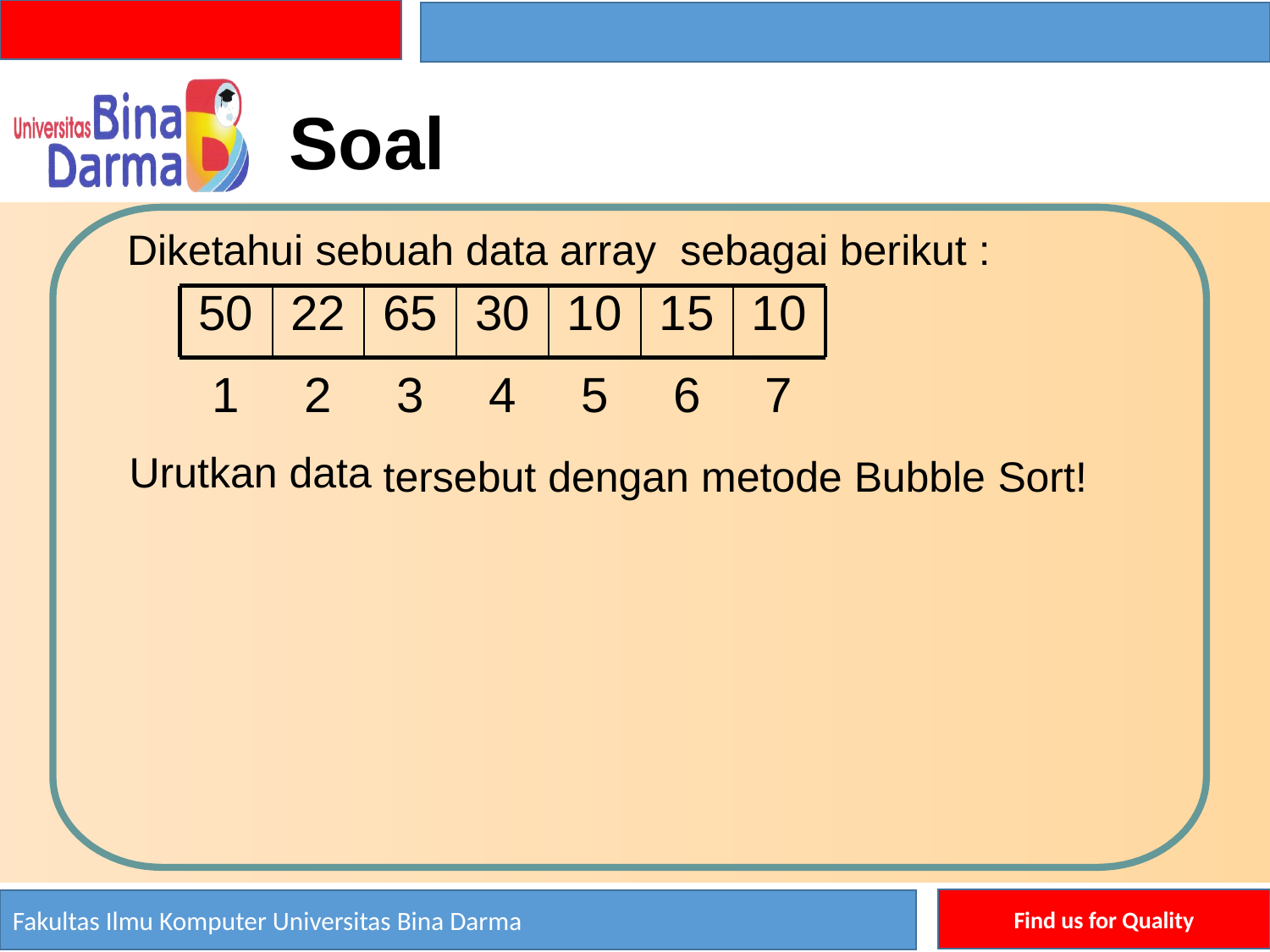

Soal

Diketahui
sebuah data array sebagai berikut :

50

22

65

30

10

15

10

1
Urutkan
2
data
3
4
5
6
7
tersebut
dengan
metode
Bubble
Sort!